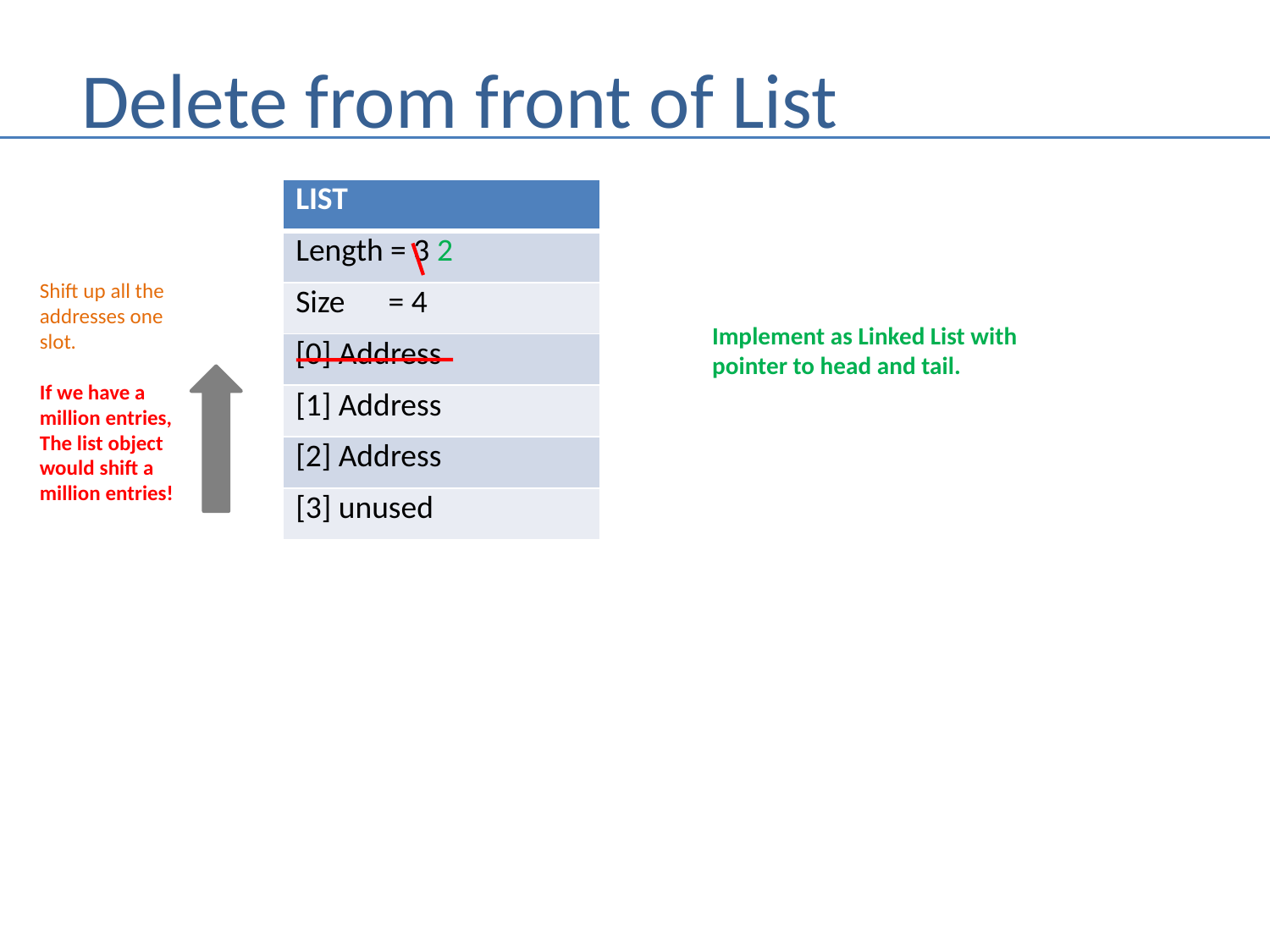

# Delete from front of List
| LIST |
| --- |
| Length = 3 2 |
| Size = 4 |
| [0] Address |
| [1] Address |
| [2] Address |
| [3] unused |
Shift up all the addresses one slot.

If we have a million entries,
The list object would shift a million entries!
Implement as Linked List with
pointer to head and tail.